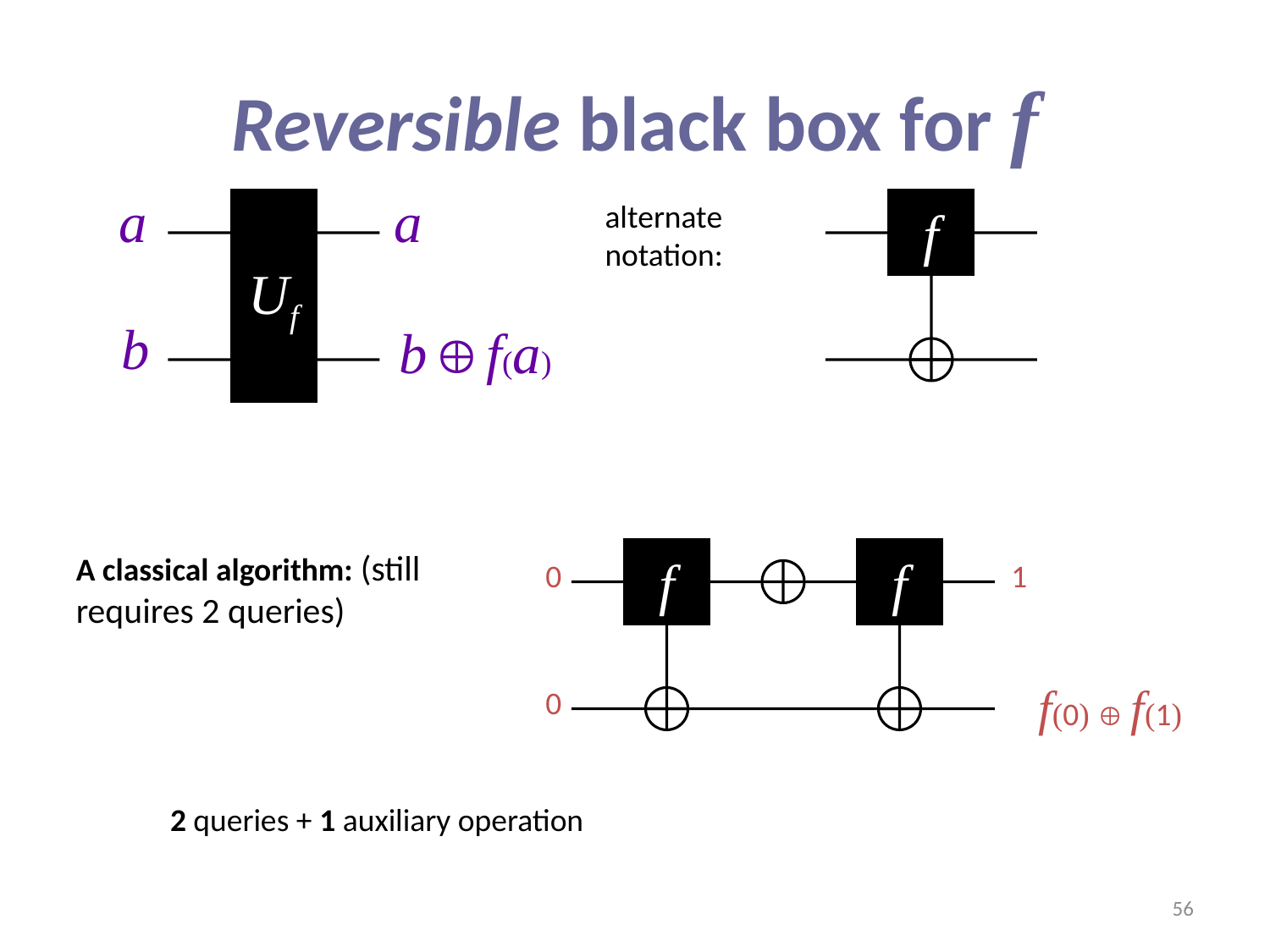

# Reversible black box for f
a
a
Uf
alternate notation:
f

 b
b ⊕ f(a)

A classical algorithm: (still requires 2 queries)
f

f

0
1

f(0) ⊕ f(1)
0

2 queries + 1 auxiliary operation
56